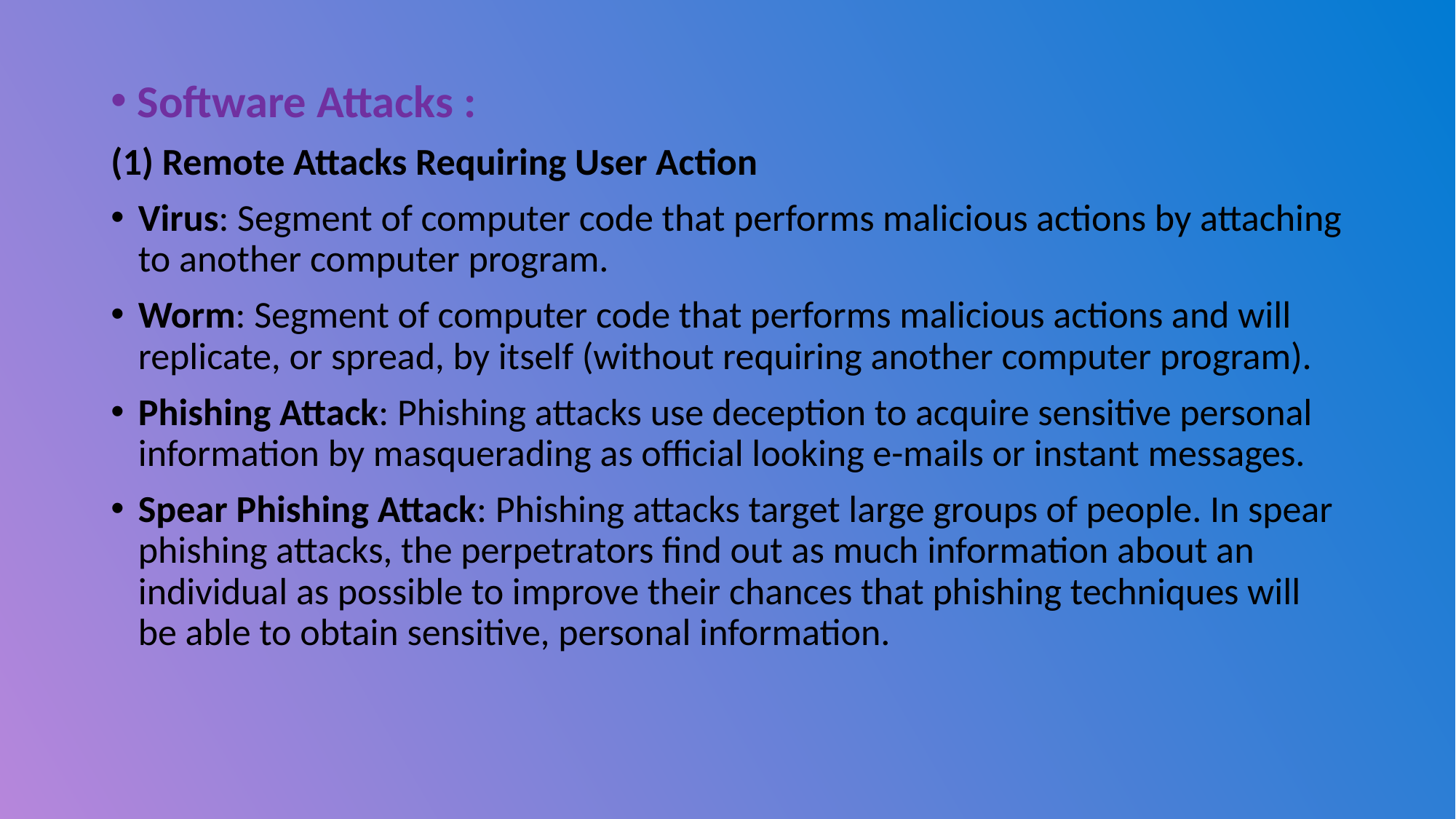

Software Attacks :
(1) Remote Attacks Requiring User Action
Virus: Segment of computer code that performs malicious actions by attaching to another computer program.
Worm: Segment of computer code that performs malicious actions and will replicate, or spread, by itself (without requiring another computer program).
Phishing Attack: Phishing attacks use deception to acquire sensitive personal information by masquerading as official looking e-mails or instant messages.
Spear Phishing Attack: Phishing attacks target large groups of people. In spear phishing attacks, the perpetrators find out as much information about an individual as possible to improve their chances that phishing techniques will be able to obtain sensitive, personal information.